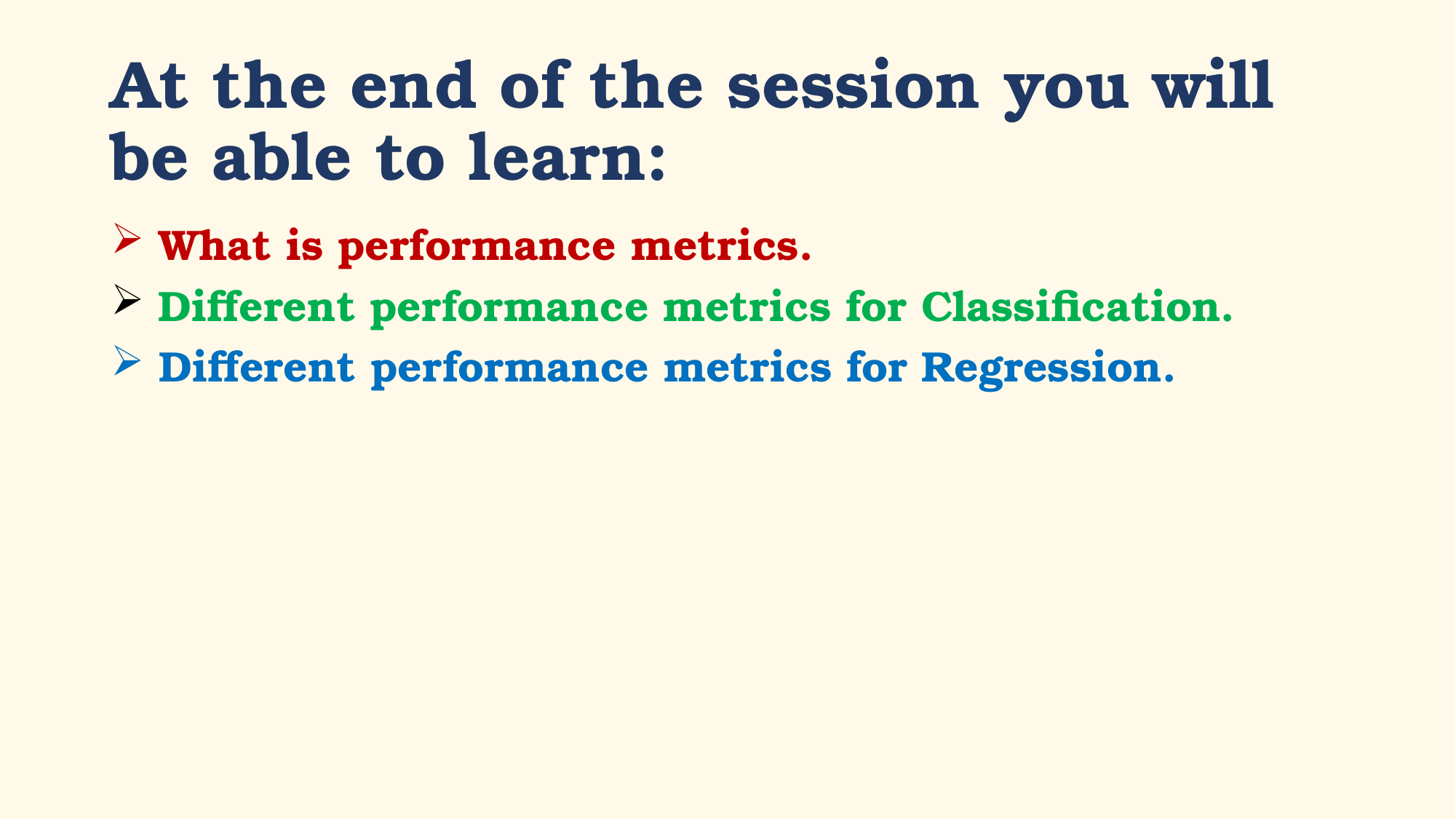

# At the end of the session you will be able to learn:
 What is performance metrics.
 Different performance metrics for Classification.
 Different performance metrics for Regression.